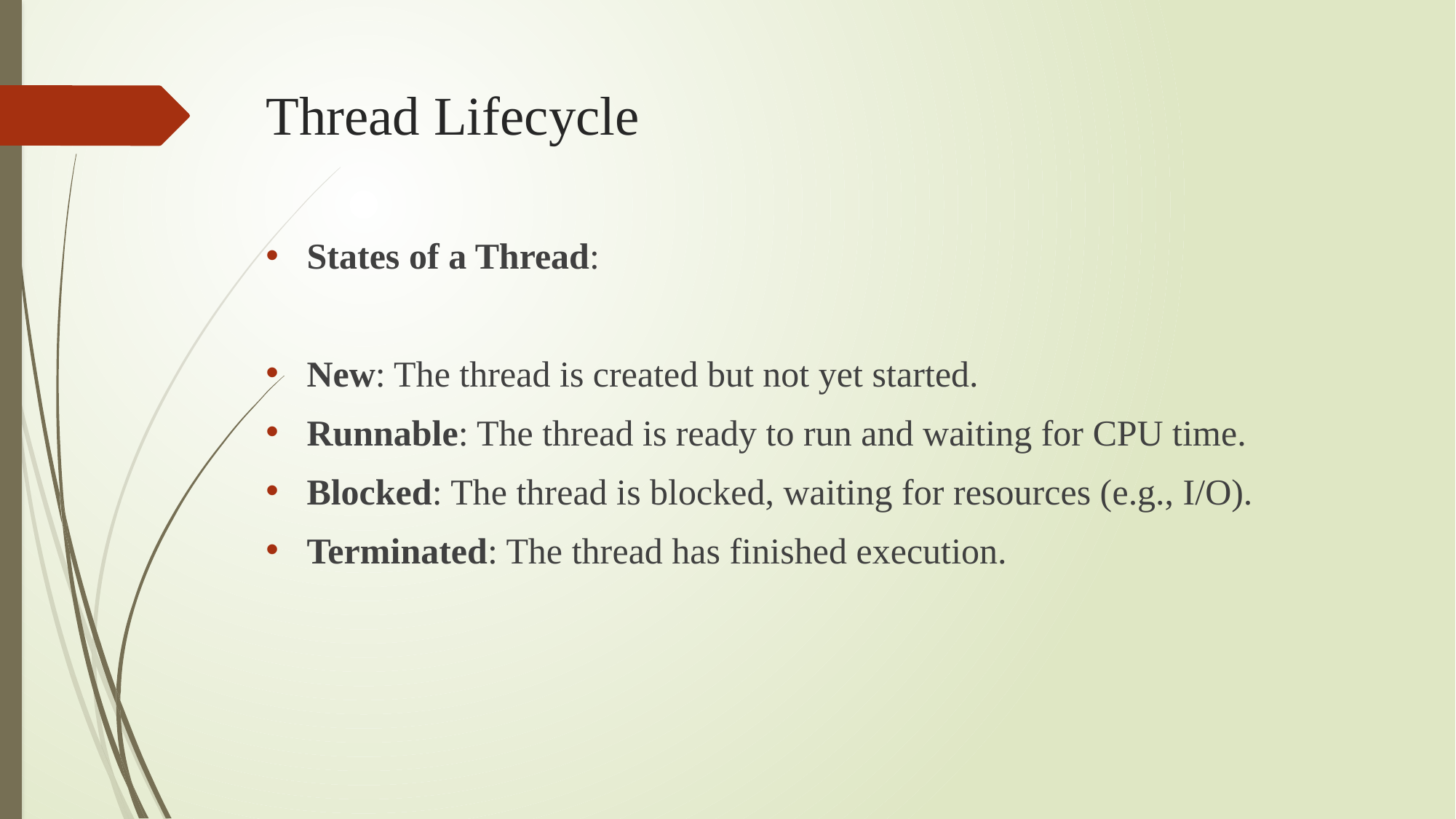

# Thread Lifecycle
States of a Thread:

New: The thread is created but not yet started.
Runnable: The thread is ready to run and waiting for CPU time.
Blocked: The thread is blocked, waiting for resources (e.g., I/O).
Terminated: The thread has finished execution.